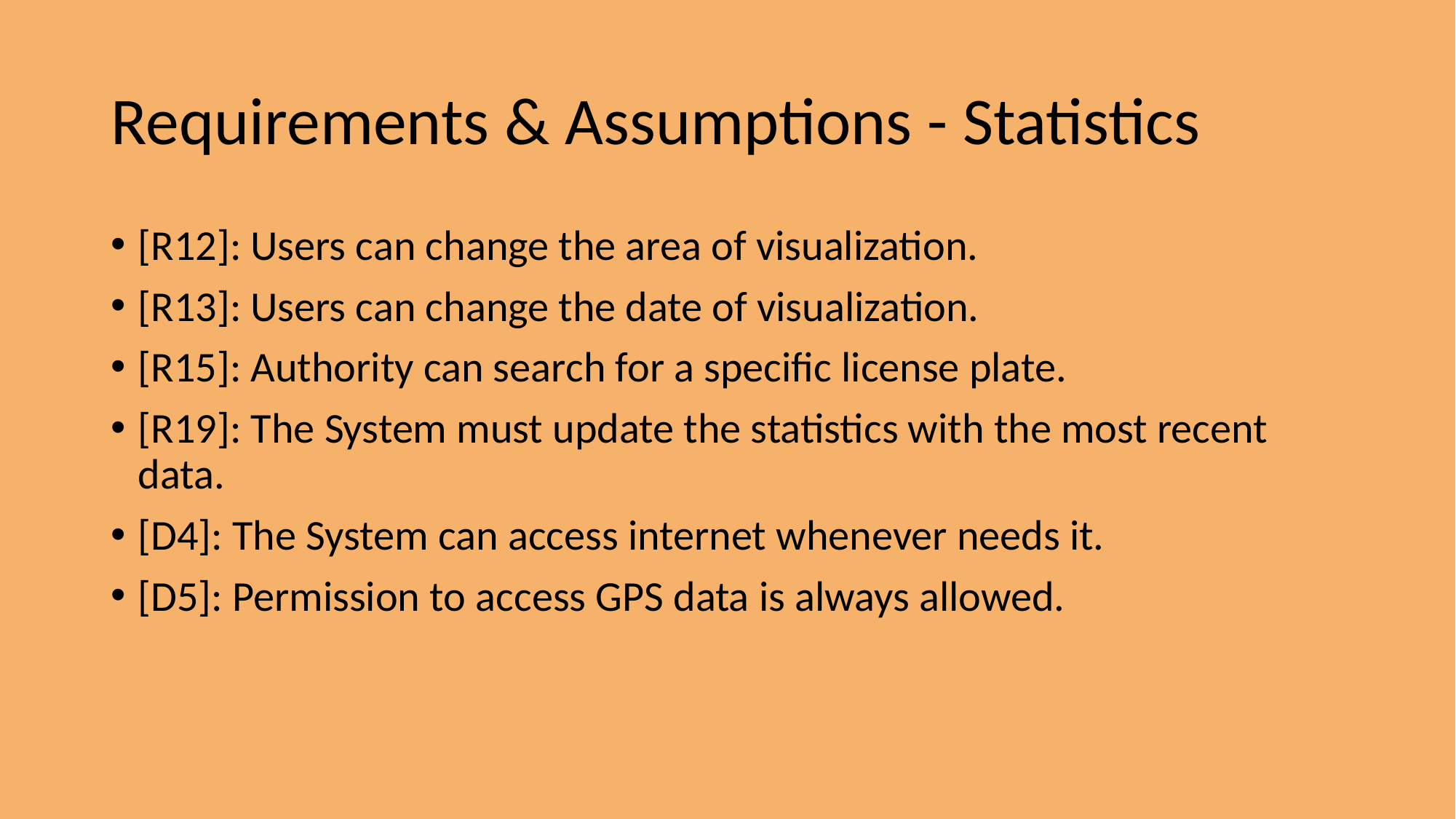

Requirements & Assumptions - Statistics
[R12]: Users can change the area of visualization.
[R13]: Users can change the date of visualization.
[R15]: Authority can search for a specific license plate.
[R19]: The System must update the statistics with the most recent data.
[D4]: The System can access internet whenever needs it.
[D5]: Permission to access GPS data is always allowed.